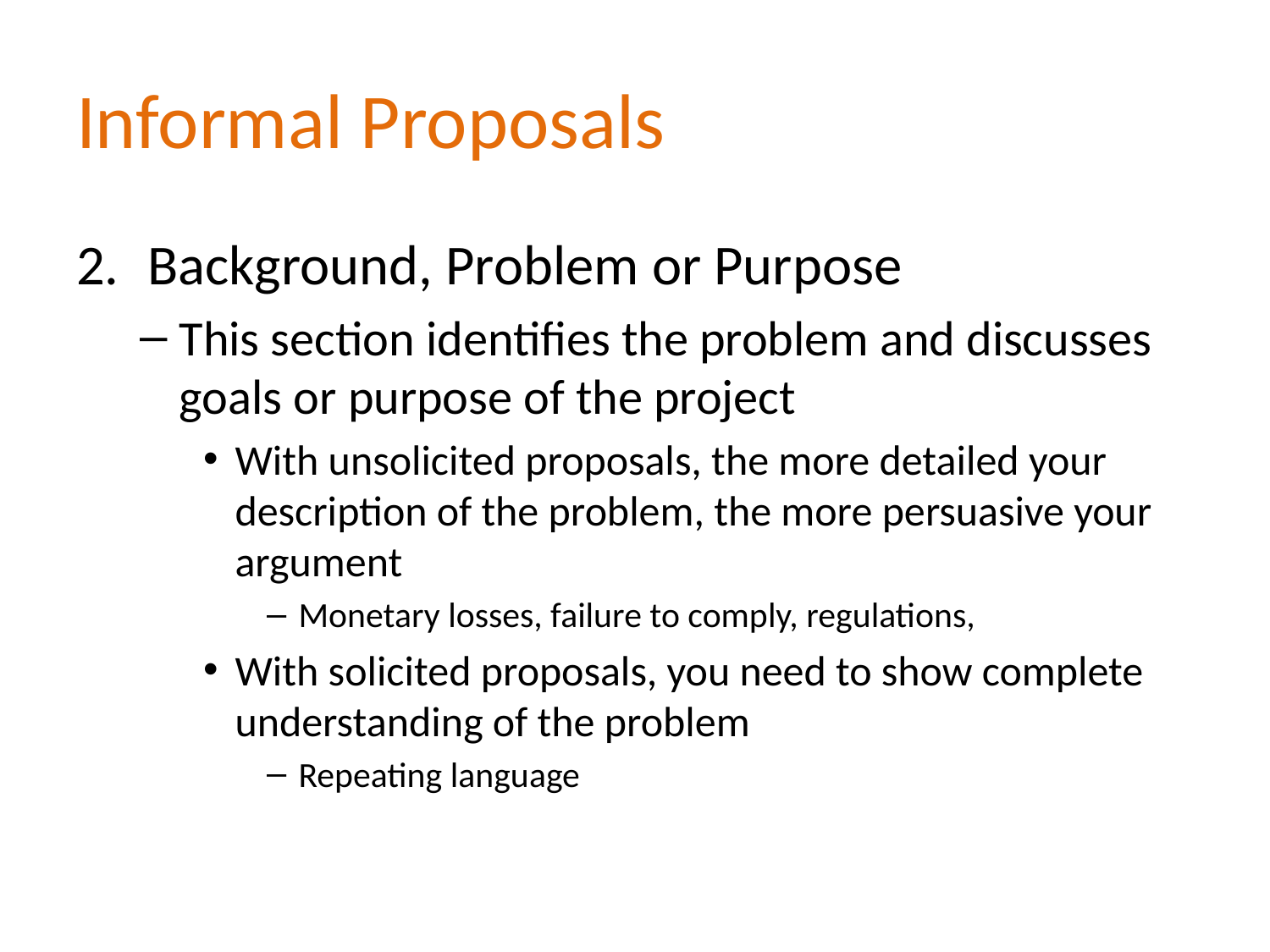

# Informal Proposals
Background, Problem or Purpose
This section identifies the problem and discusses goals or purpose of the project
With unsolicited proposals, the more detailed your description of the problem, the more persuasive your argument
Monetary losses, failure to comply, regulations,
With solicited proposals, you need to show complete understanding of the problem
Repeating language